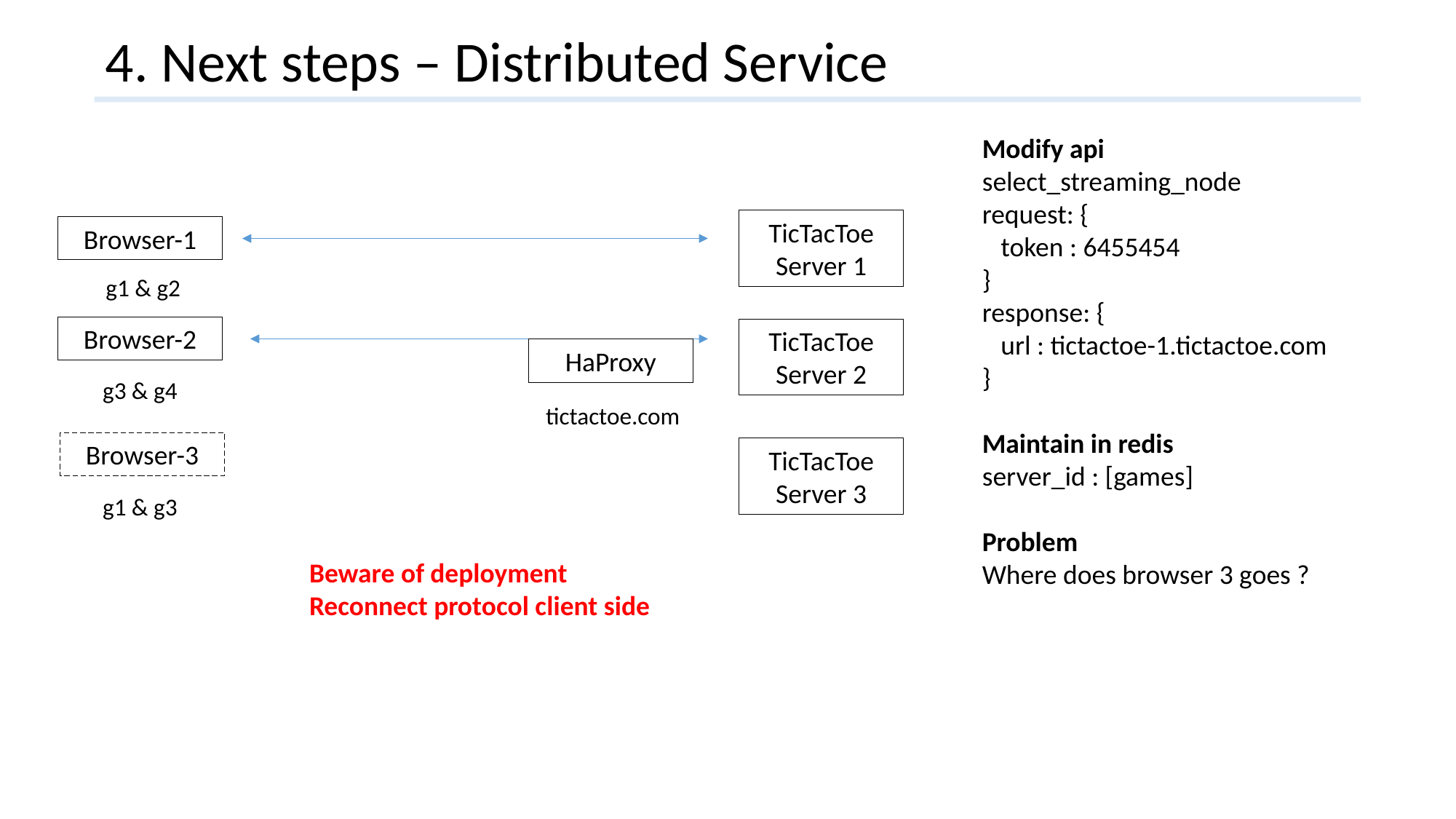

# 4. Next steps – Distributed Service
Modify api
select_streaming_node
request: {
   token : 6455454
}
response: {
   url : tictactoe-1.tictactoe.com
}

Maintain in redis
server_id : [games]

Problem
Where does browser 3 goes ?

TicTacToe Server 1
Browser-1
g1 & g2
Browser-2
TicTacToe Server 2
HaProxy
g3 & g4
tictactoe.com
Browser-3
TicTacToe Server 3
g1 & g3
Beware of deployment
Reconnect protocol client side